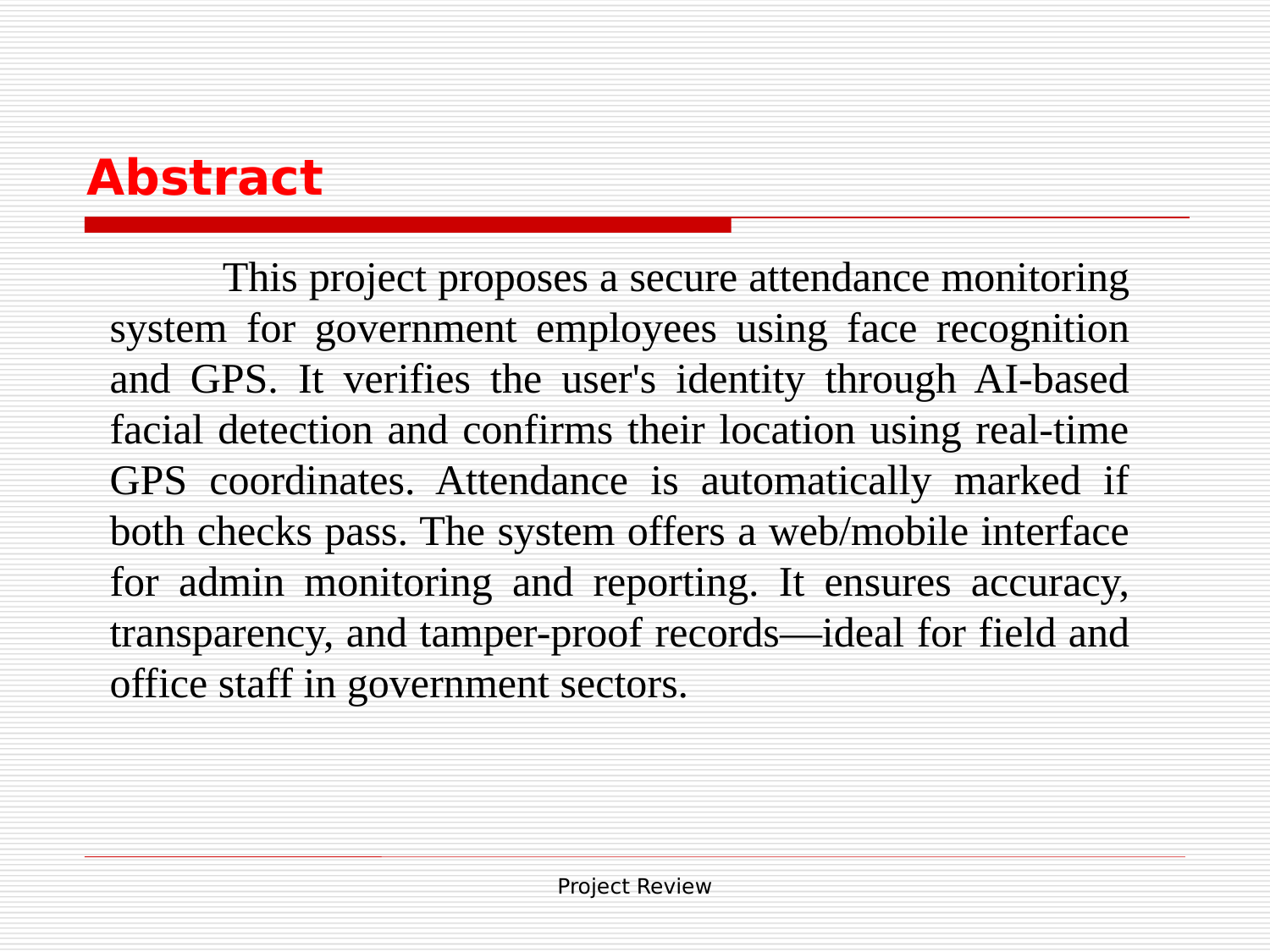

# Abstract
                This project proposes a secure attendance monitoring system for government employees using face recognition and GPS. It verifies the user's identity through AI-based facial detection and confirms their location using real-time GPS coordinates. Attendance is automatically marked if both checks pass. The system offers a web/mobile interface for admin monitoring and reporting. It ensures accuracy, transparency, and tamper-proof records—ideal for field and office staff in government sectors.

Project Review
5